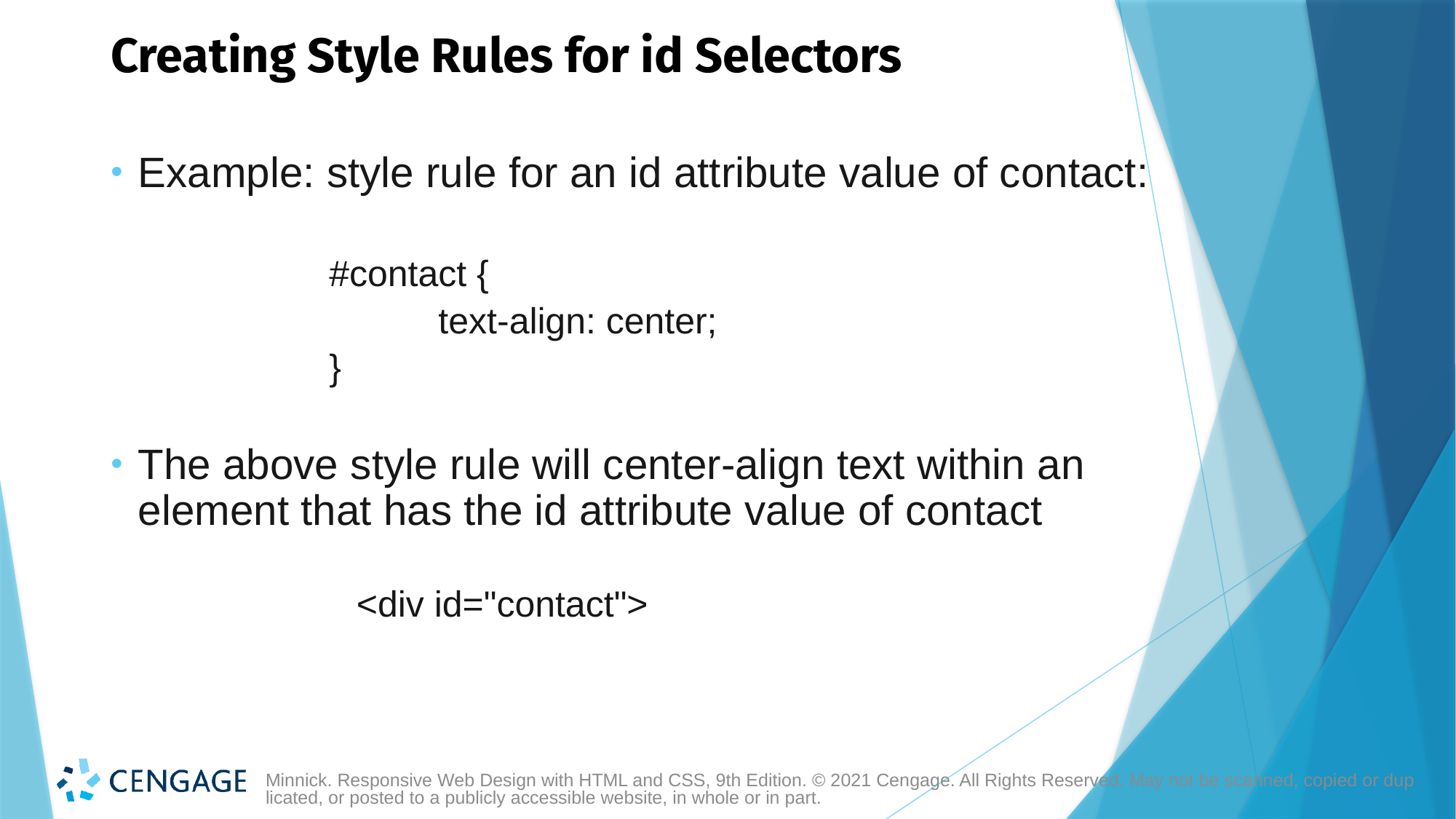

# Creating Style Rules for id Selectors
Example: style rule for an id attribute value of contact:
	#contact {
		text-align: center;
	}
The above style rule will center-align text within an element that has the id attribute value of contact
		<div id="contact">
Minnick. Responsive Web Design with HTML and CSS, 9th Edition. © 2021 Cengage. All Rights Reserved. May not be scanned, copied or duplicated, or posted to a publicly accessible website, in whole or in part.